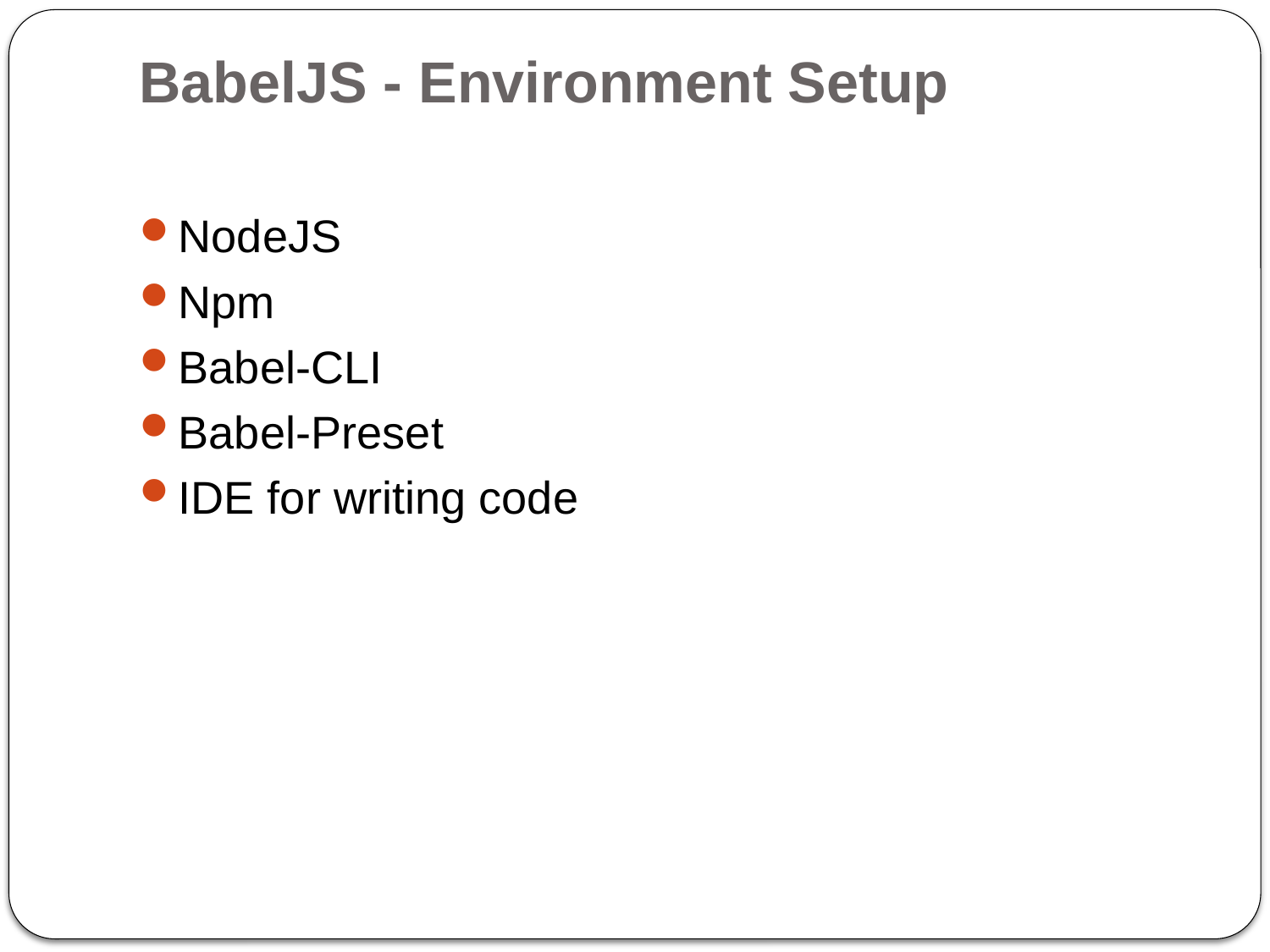

# BabelJS - Environment Setup
NodeJS
Npm
Babel-CLI
Babel-Preset
IDE for writing code